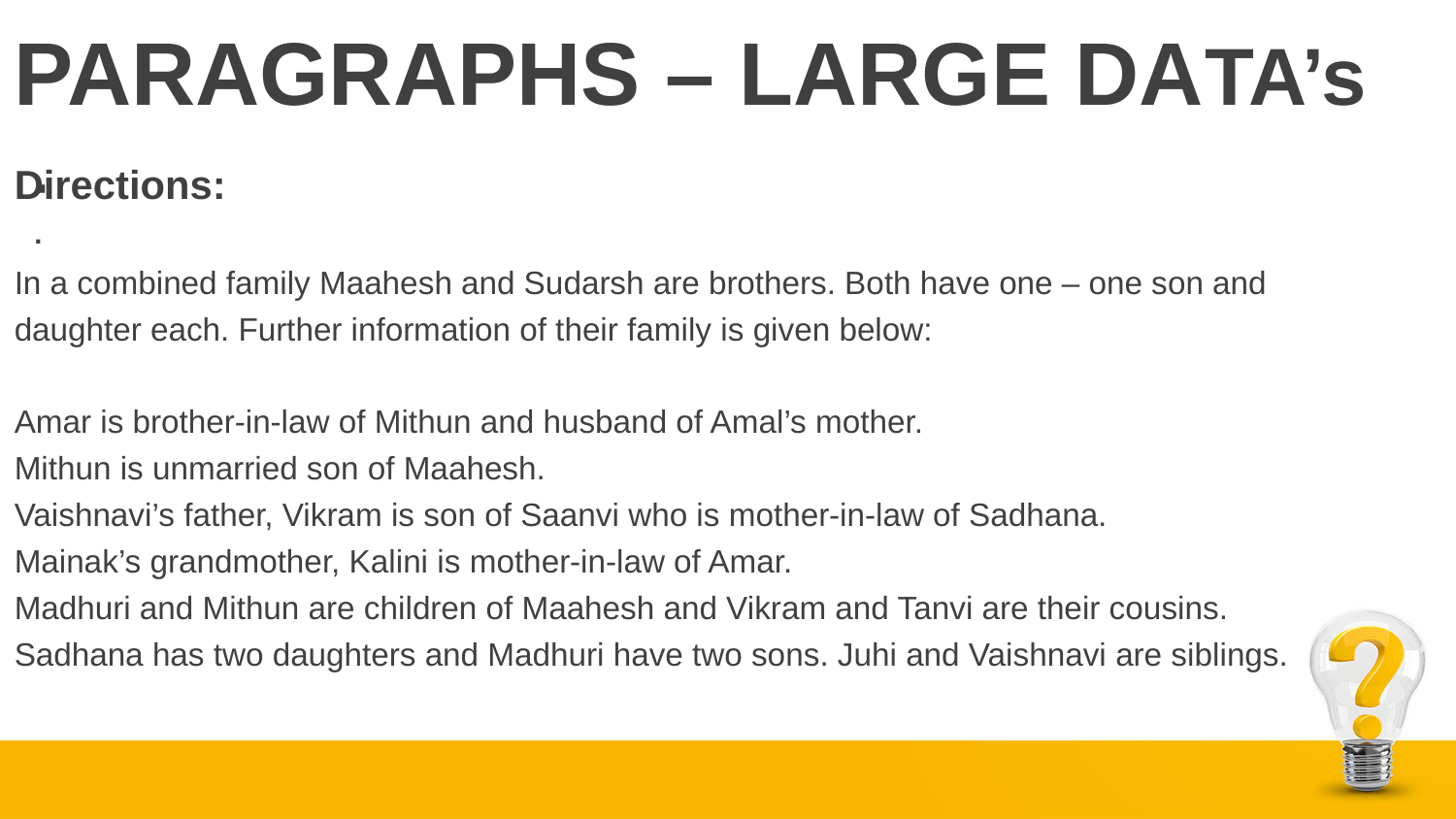

PARAGRAPHS – LARGE DATA’s

# Directions: In a combined family Maahesh and Sudarsh are brothers. Both have one – one son and daughter each. Further information of their family is given below:   Amar is brother-in-law of Mithun and husband of Amal’s mother. Mithun is unmarried son of Maahesh. Vaishnavi’s father, Vikram is son of Saanvi who is mother-in-law of Sadhana. Mainak’s grandmother, Kalini is mother-in-law of Amar.  Madhuri and Mithun are children of Maahesh and Vikram and Tanvi are their cousins. Sadhana has two daughters and Madhuri have two sons. Juhi and Vaishnavi are siblings.

.